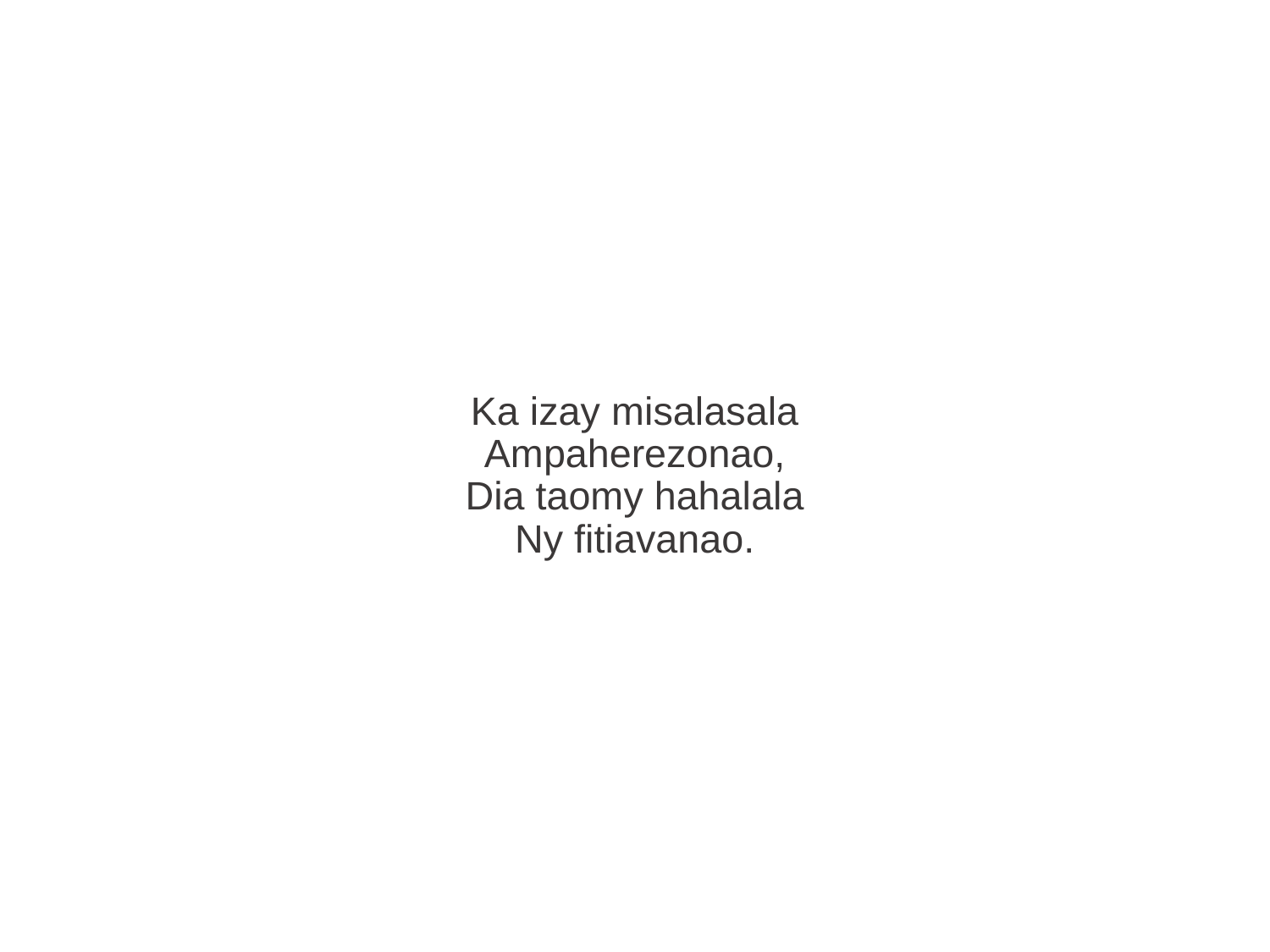

Ka izay misalasala
Ampaherezonao,
Dia taomy hahalala
Ny fitiavanao.